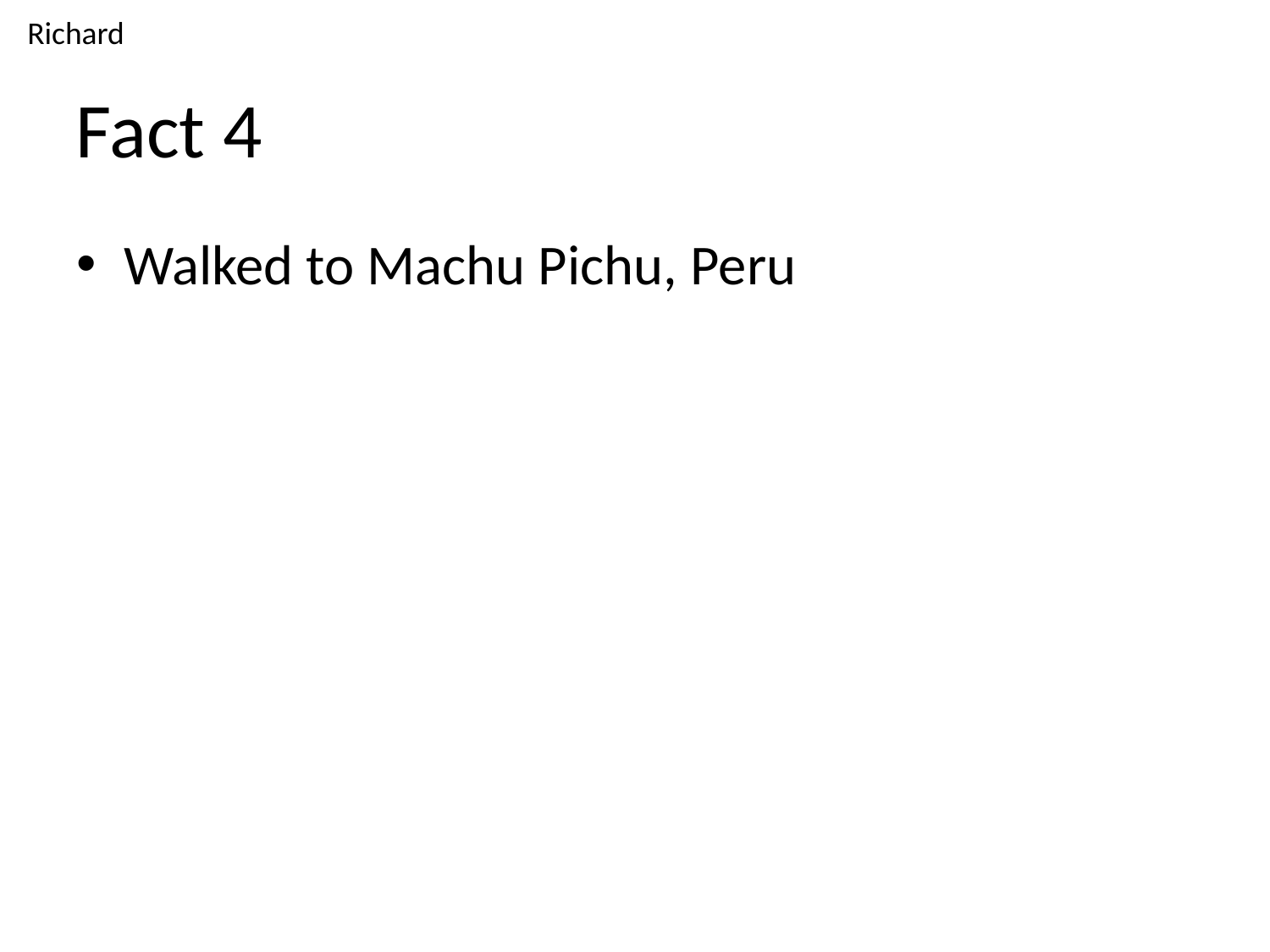

# Fact 4
Walked to Machu Pichu, Peru